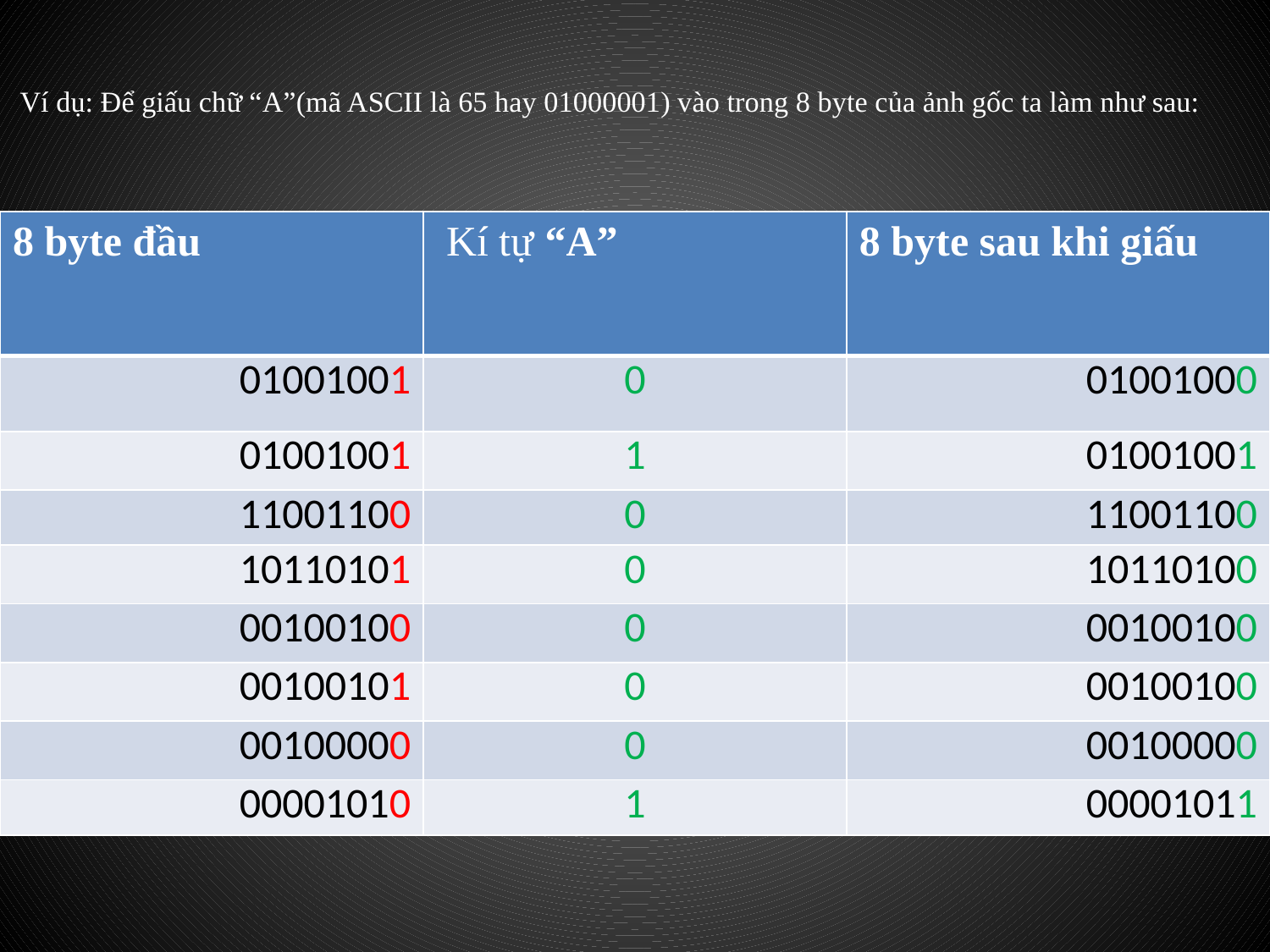

# Ví dụ: Để giấu chữ “A”(mã ASCII là 65 hay 01000001) vào trong 8 byte của ảnh gốc ta làm như sau:

| 8 byte đầu | Kí tự “A” | 8 byte sau khi giấu |
| --- | --- | --- |
| 01001001 | 0 | 01001000 |
| 01001001 | 1 | 01001001 |
| 11001100 | 0 | 11001100 |
| 10110101 | 0 | 10110100 |
| 00100100 | 0 | 00100100 |
| 00100101 | 0 | 00100100 |
| 00100000 | 0 | 00100000 |
| 00001010 | 1 | 00001011 |